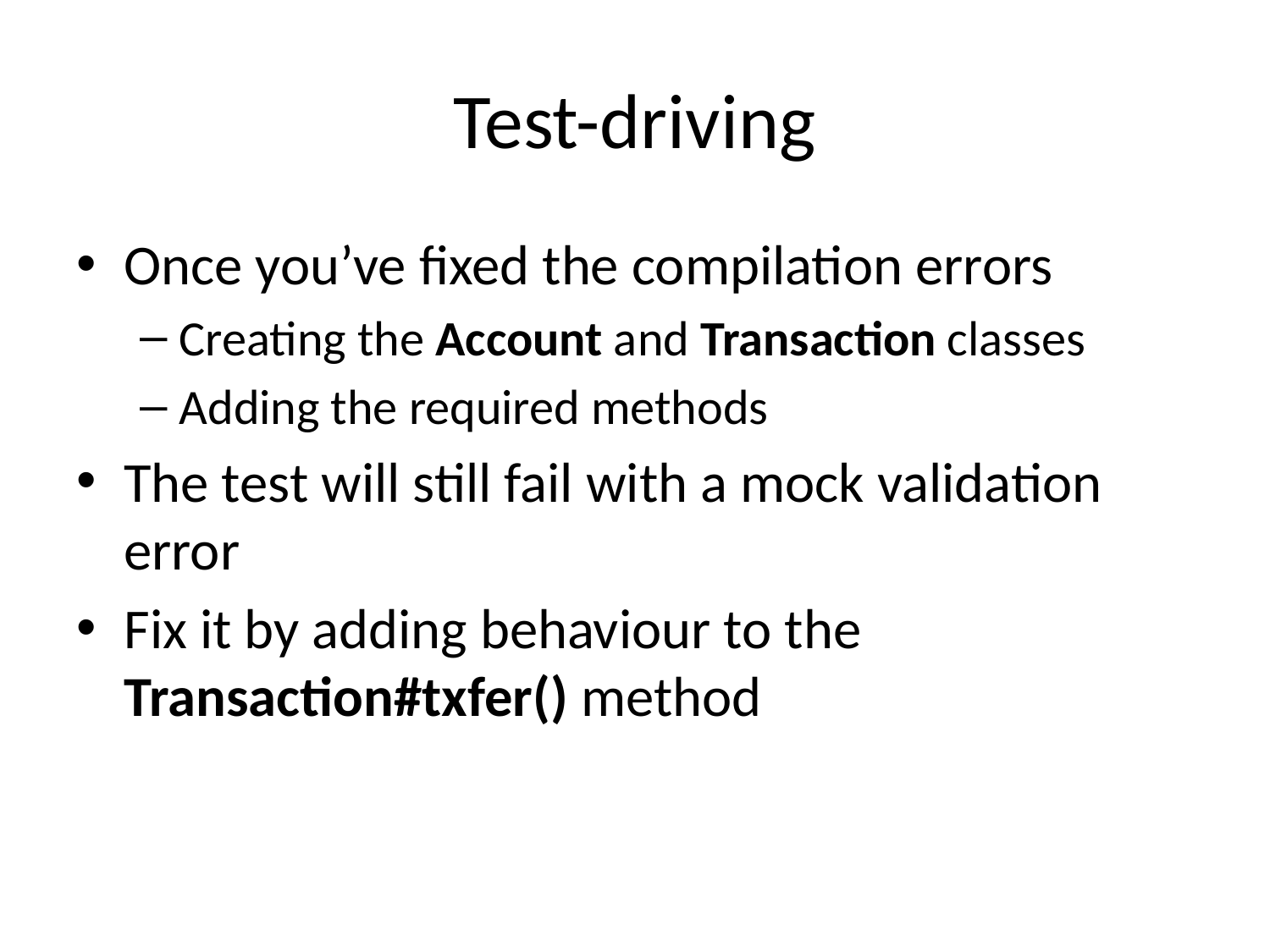

# Test-driving
Once you’ve fixed the compilation errors
Creating the Account and Transaction classes
Adding the required methods
The test will still fail with a mock validation error
Fix it by adding behaviour to the Transaction#txfer() method